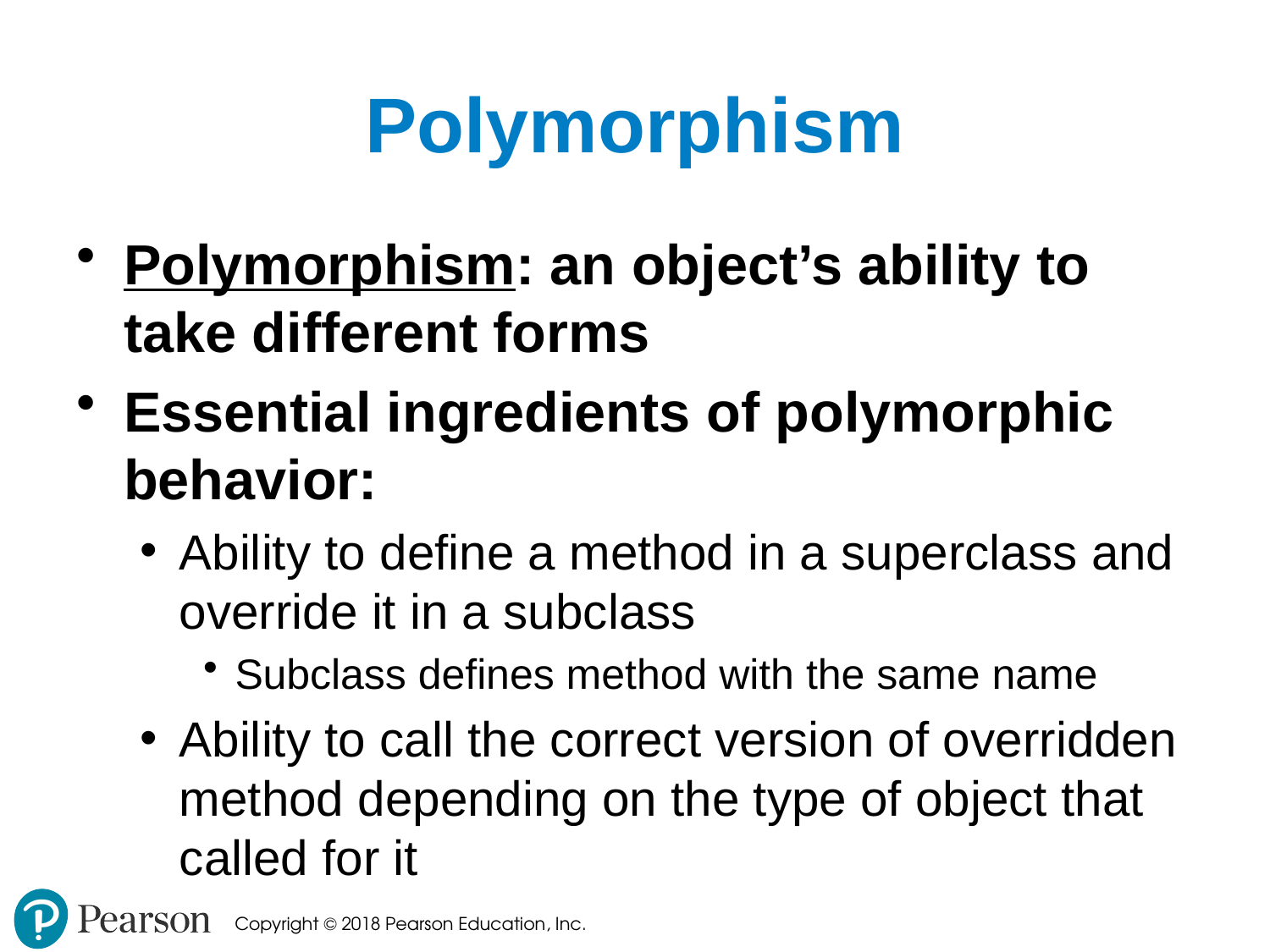

# Polymorphism
Polymorphism: an object’s ability to take different forms
Essential ingredients of polymorphic behavior:
Ability to define a method in a superclass and override it in a subclass
Subclass defines method with the same name
Ability to call the correct version of overridden method depending on the type of object that called for it